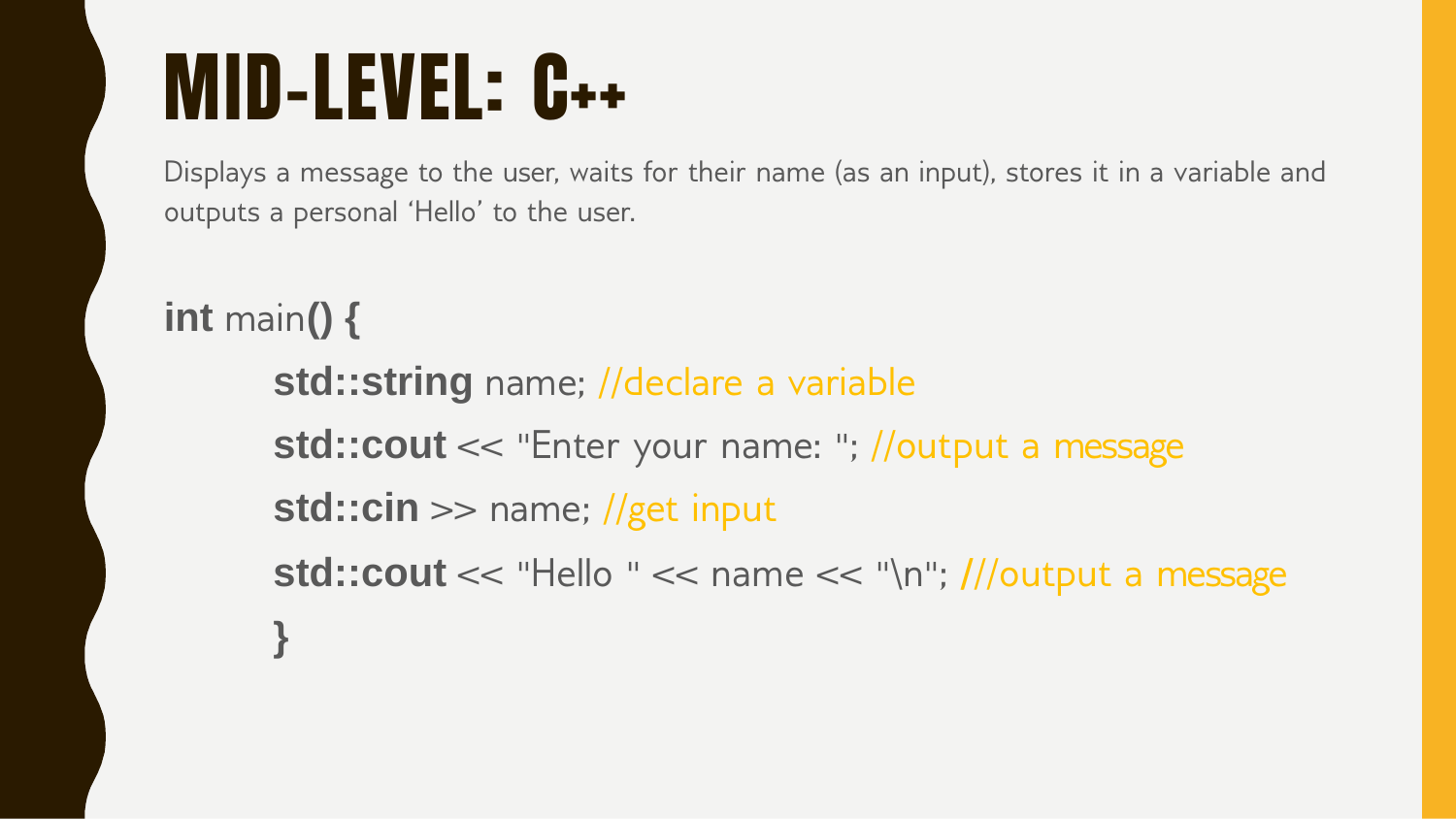

# MID-LEVEL: C++
Displays a message to the user, waits for their name (as an input), stores it in a variable and outputs a personal ‘Hello’ to the user.
int main() {
std::string name; //declare a variable
std::cout << "Enter your name: "; //output a message
std::cin >> name; //get input
std::cout << "Hello " << name << "\n"; ////output a message
}